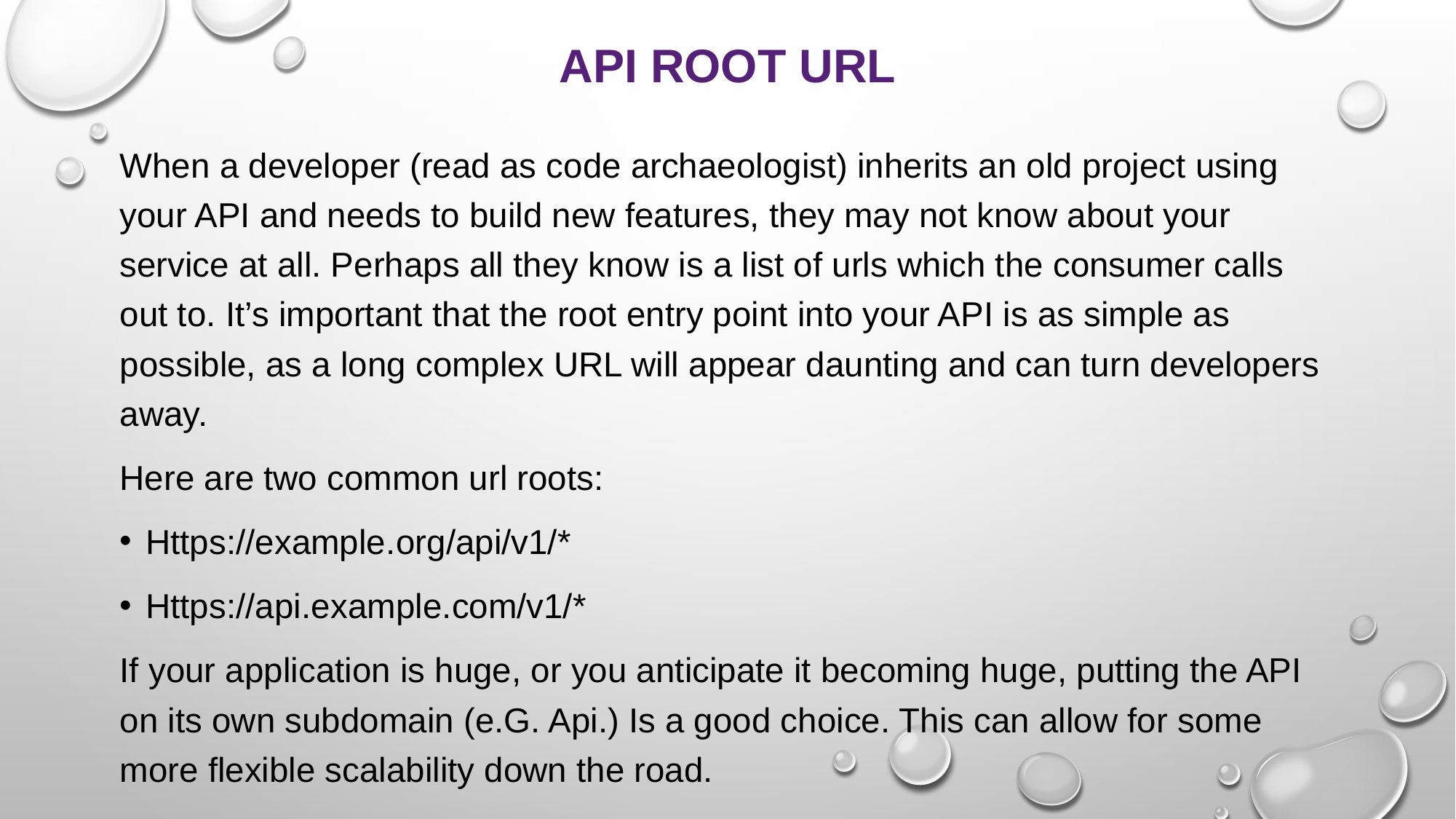

# API Root URL
When a developer (read as code archaeologist) inherits an old project using your API and needs to build new features, they may not know about your service at all. Perhaps all they know is a list of urls which the consumer calls out to. It’s important that the root entry point into your API is as simple as possible, as a long complex URL will appear daunting and can turn developers away.
Here are two common url roots:
Https://example.org/api/v1/*
Https://api.example.com/v1/*
If your application is huge, or you anticipate it becoming huge, putting the API on its own subdomain (e.G. Api.) Is a good choice. This can allow for some more flexible scalability down the road.